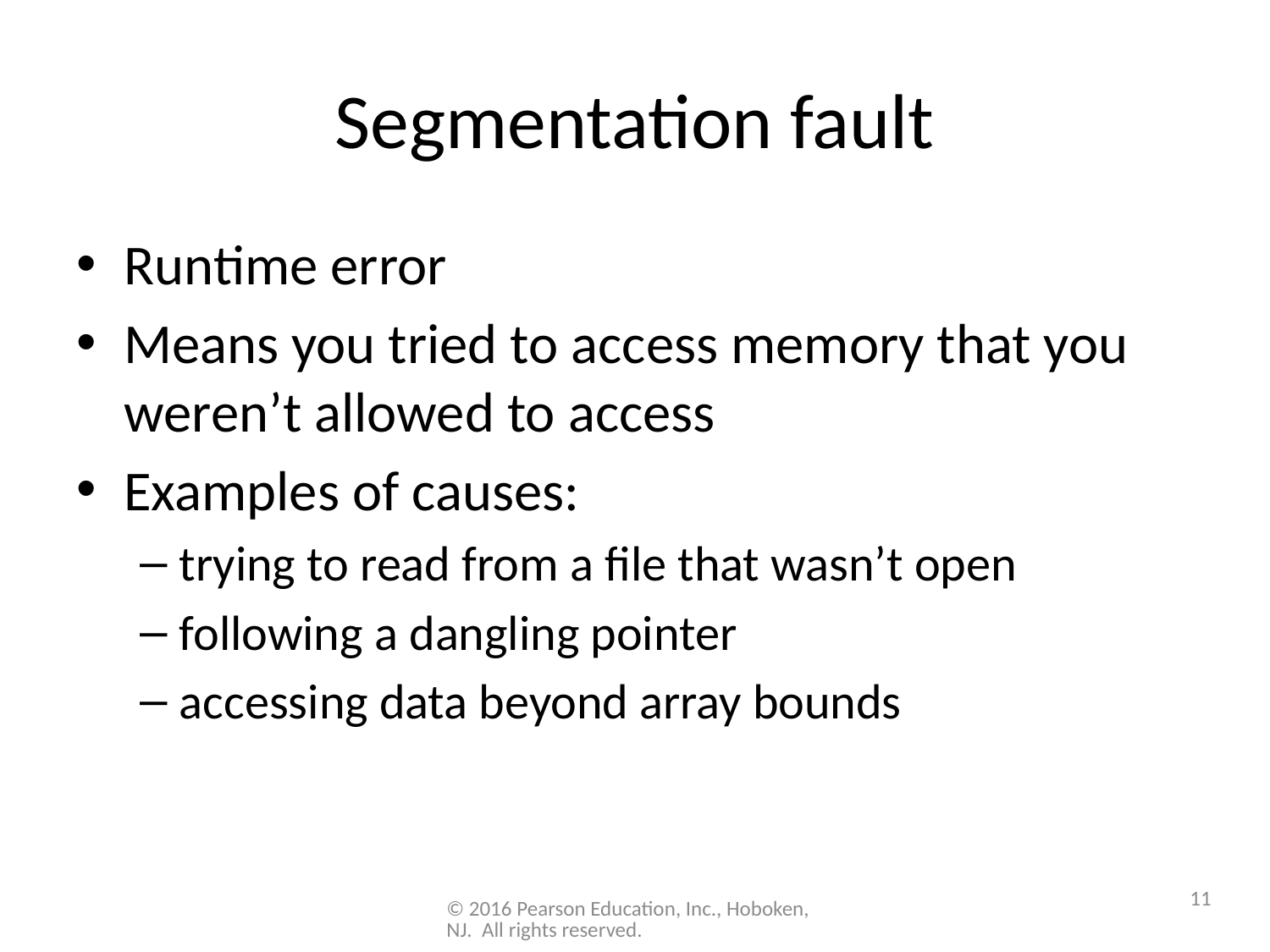

# Segmentation fault
Runtime error
Means you tried to access memory that you weren’t allowed to access
Examples of causes:
trying to read from a file that wasn’t open
following a dangling pointer
accessing data beyond array bounds
11
© 2016 Pearson Education, Inc., Hoboken, NJ.  All rights reserved.